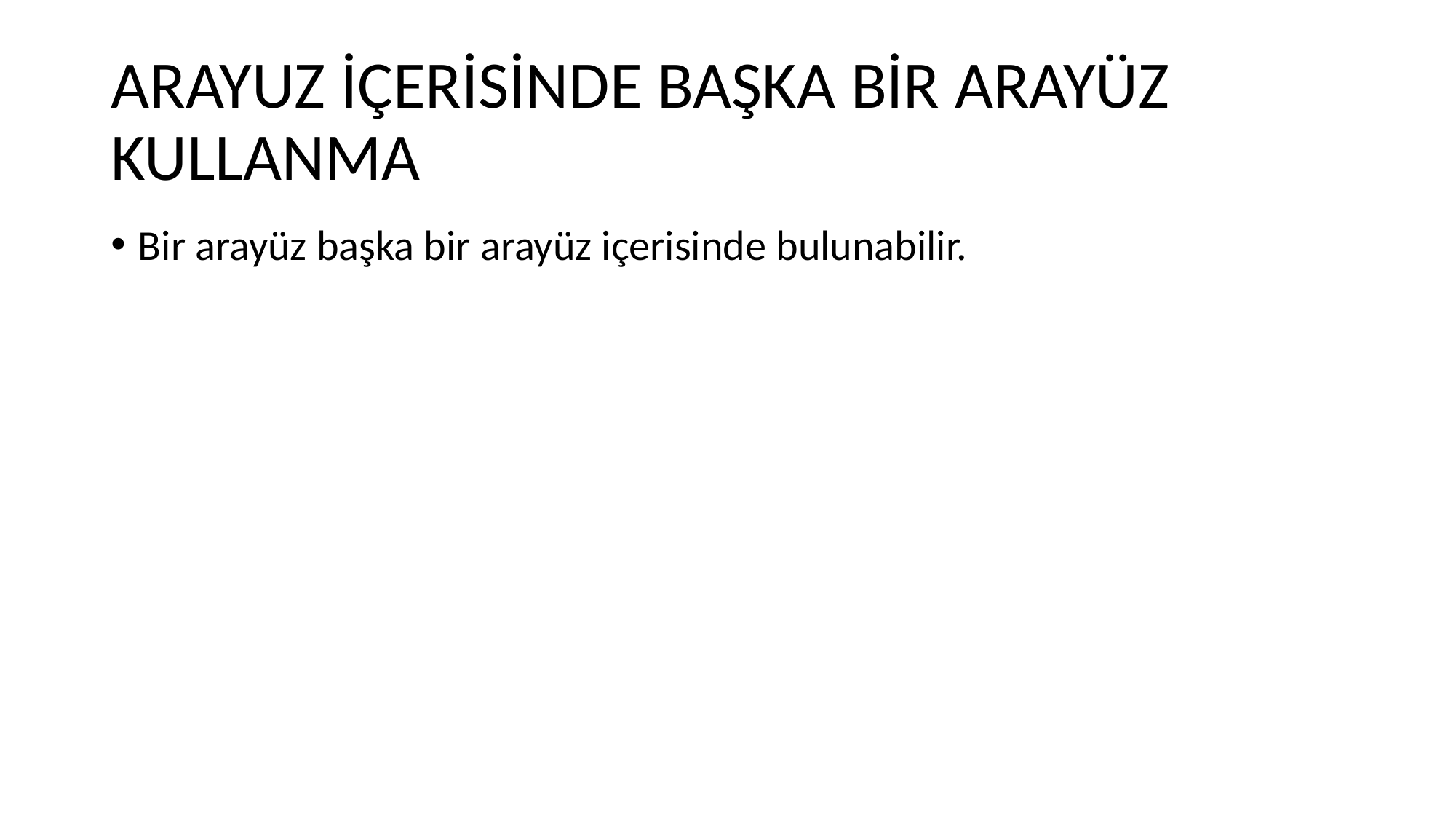

# ARAYUZ İÇERİSİNDE BAŞKA BİR ARAYÜZ KULLANMA
Bir arayüz başka bir arayüz içerisinde bulunabilir.